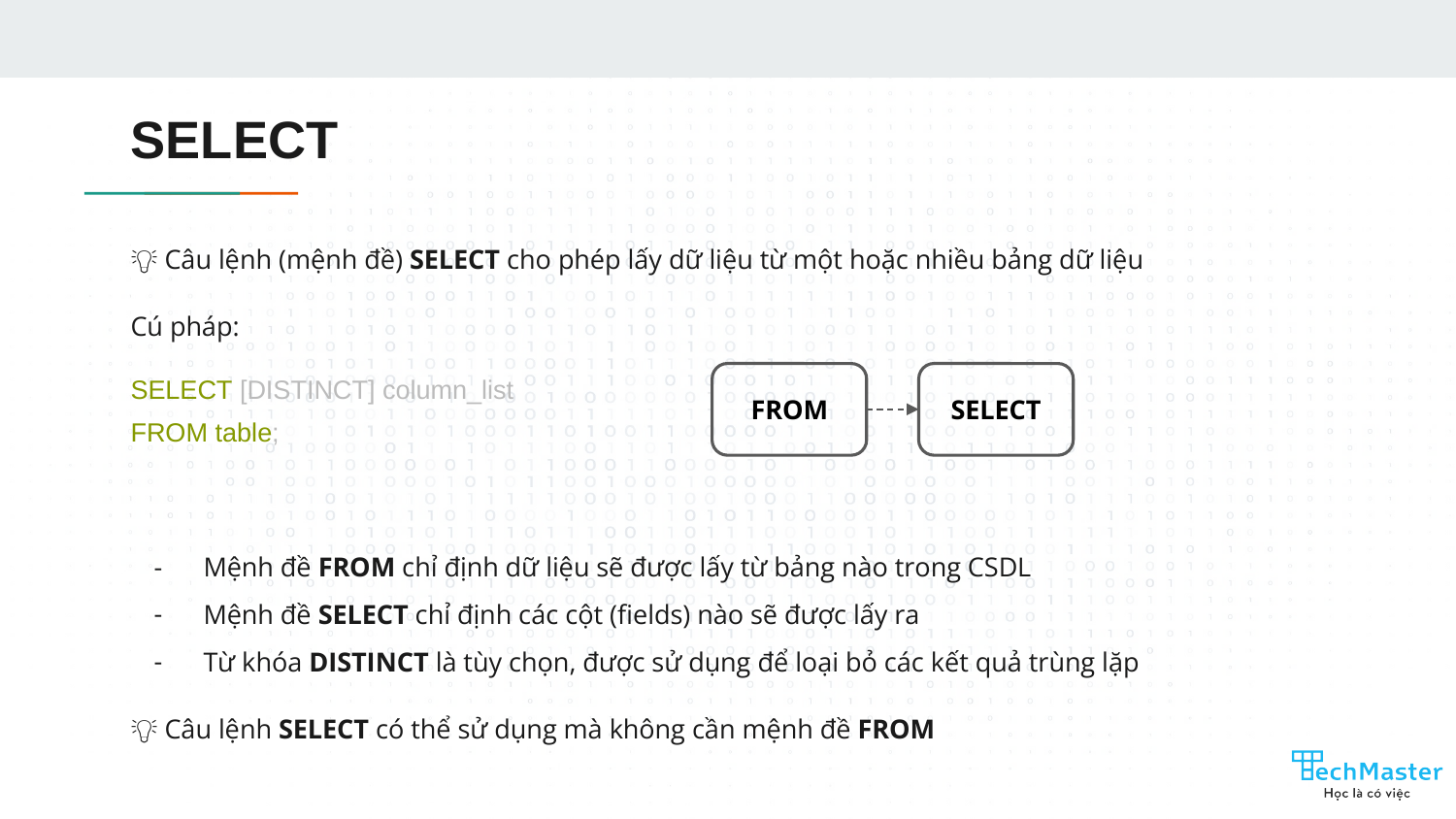

# SELECT
💡 Câu lệnh (mệnh đề) SELECT cho phép lấy dữ liệu từ một hoặc nhiều bảng dữ liệu
Cú pháp:
SELECT [DISTINCT] column_list
FROM table;

Mệnh đề FROM chỉ định dữ liệu sẽ được lấy từ bảng nào trong CSDL
Mệnh đề SELECT chỉ định các cột (fields) nào sẽ được lấy ra
Từ khóa DISTINCT là tùy chọn, được sử dụng để loại bỏ các kết quả trùng lặp
💡 Câu lệnh SELECT có thể sử dụng mà không cần mệnh đề FROM
FROM
SELECT